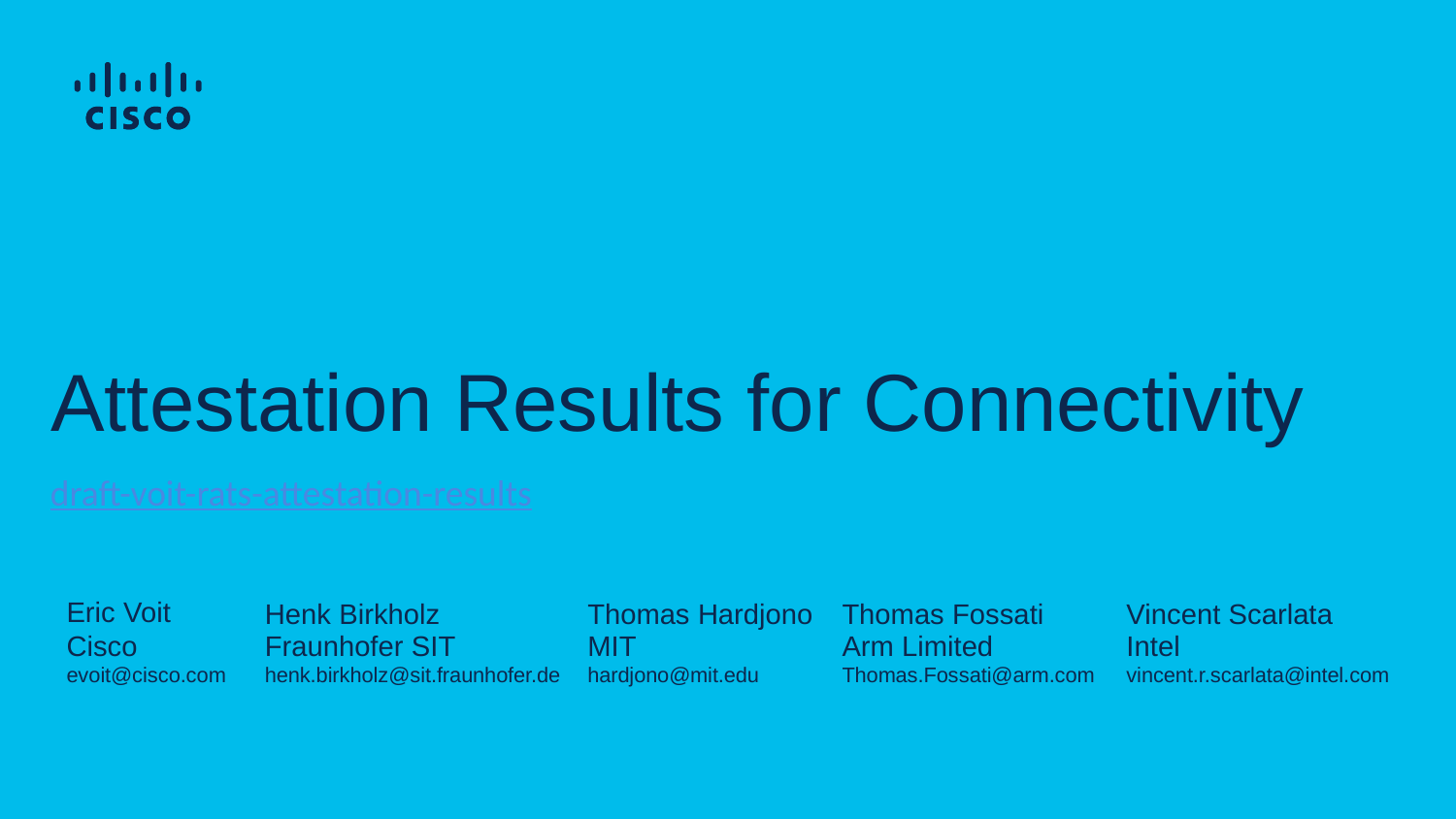

# Attestation Results for Connectivity
draft-voit-rats-attestation-results
Eric Voit
Cisco
evoit@cisco.com
Henk Birkholz   Fraunhofer SIT
henk.birkholz@sit.fraunhofer.de
Thomas Hardjono
MIT
hardjono@mit.edu
Thomas Fossati
Arm Limited
Thomas.Fossati@arm.com
Vincent Scarlata   Intel
vincent.r.scarlata@intel.com